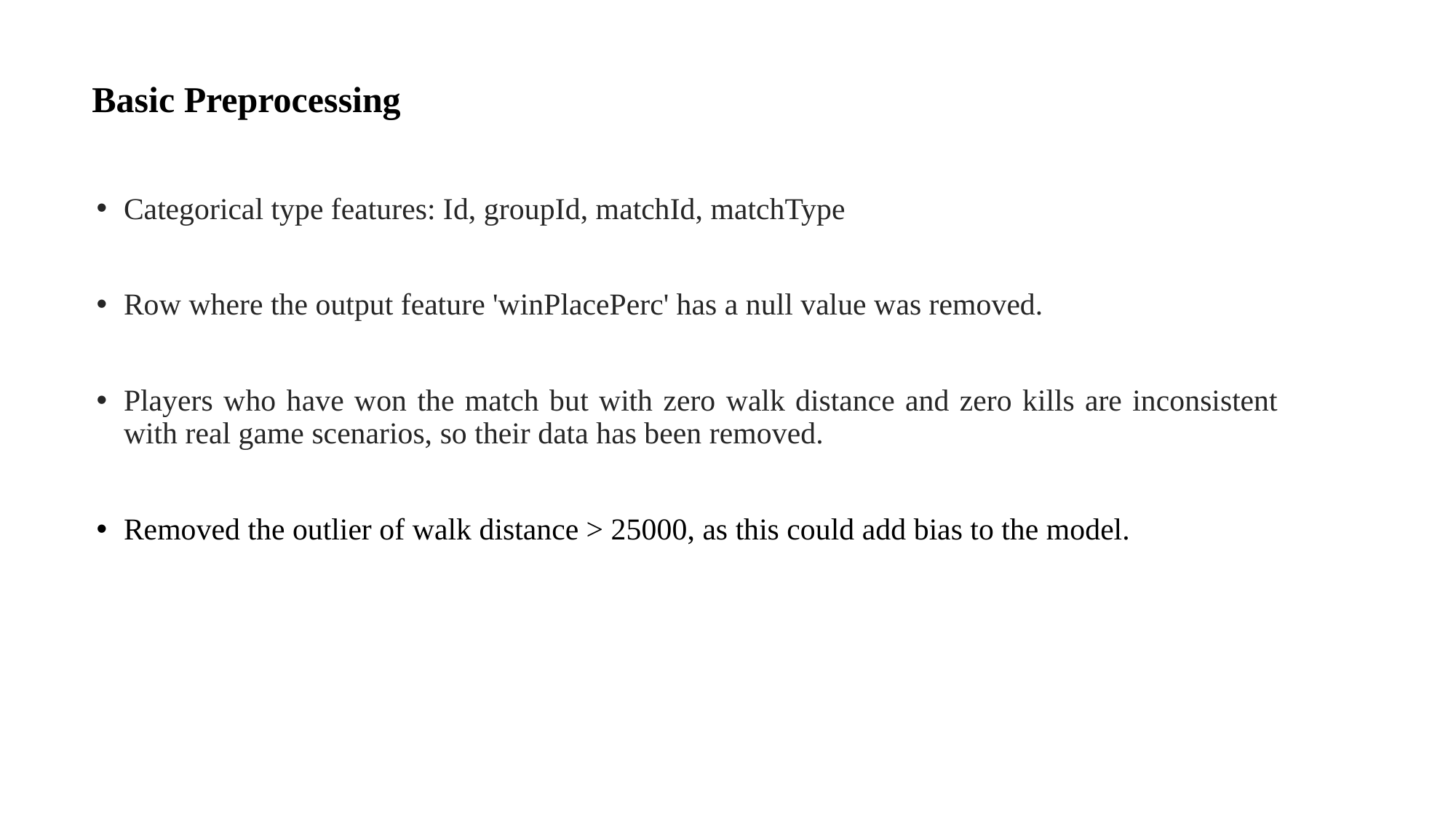

# Basic Preprocessing
Categorical type features: Id, groupId, matchId, matchType

Row where the output feature 'winPlacePerc' has a null value was removed.

Players who have won the match but with zero walk distance and zero kills are inconsistent with real game scenarios, so their data has been removed.

Removed the outlier of walk distance > 25000, as this could add bias to the model.